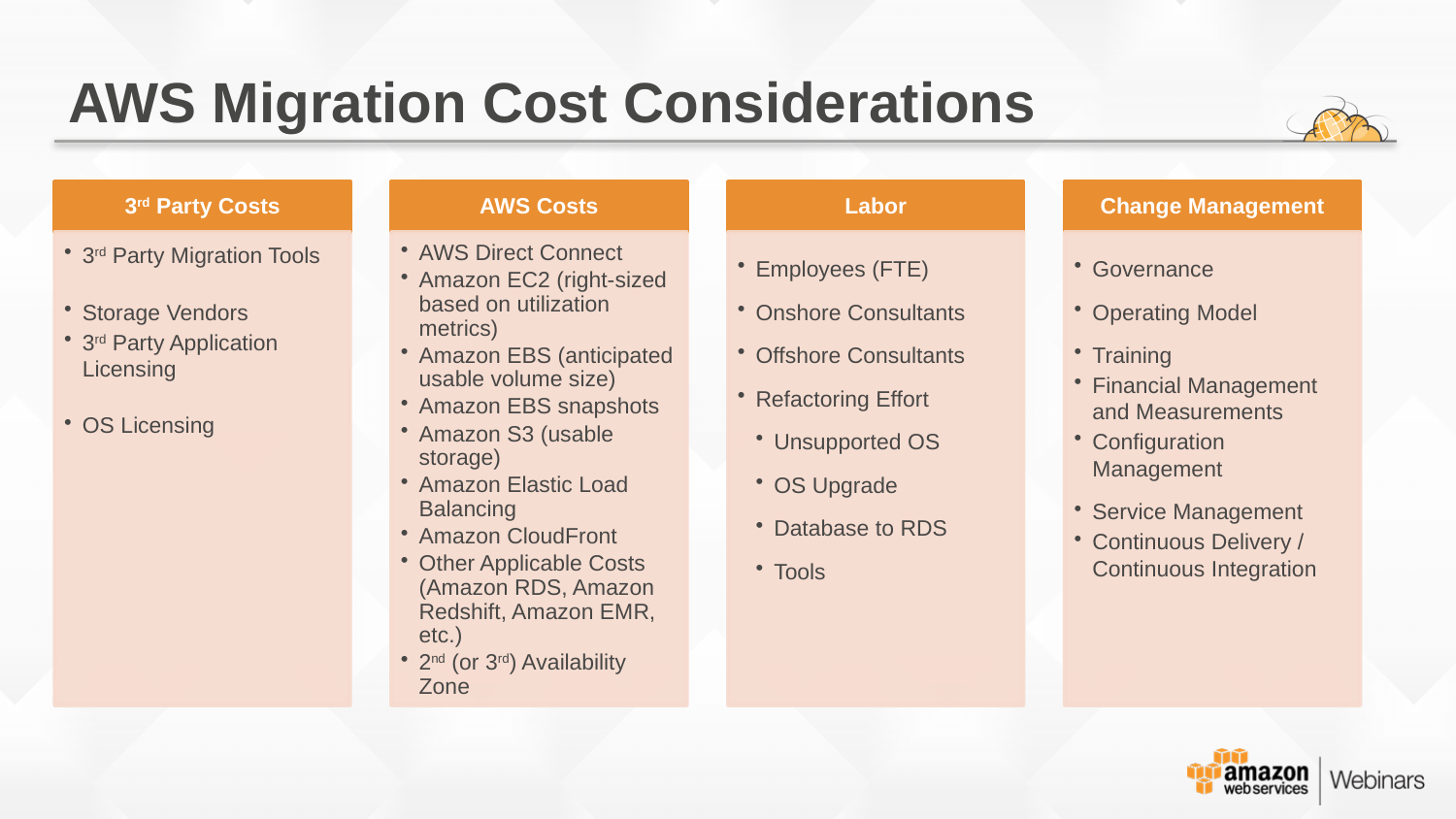

# AWS Migration Cost Considerations
3rd Party Costs
3rd Party Migration Tools
Storage Vendors
3rd Party Application Licensing
OS Licensing
AWS Costs
AWS Direct Connect
Amazon EC2 (right-sized based on utilization metrics)
Amazon EBS (anticipated usable volume size)
Amazon EBS snapshots
Amazon S3 (usable storage)
Amazon Elastic Load Balancing
Amazon CloudFront
Other Applicable Costs (Amazon RDS, Amazon Redshift, Amazon EMR, etc.)
2nd (or 3rd) Availability Zone
Labor
Employees (FTE)
Onshore Consultants
Offshore Consultants
Refactoring Effort
Unsupported OS
OS Upgrade
Database to RDS
Tools
Change Management
Governance
Operating Model
Training
Financial Management and Measurements
Configuration Management
Service Management
Continuous Delivery / Continuous Integration